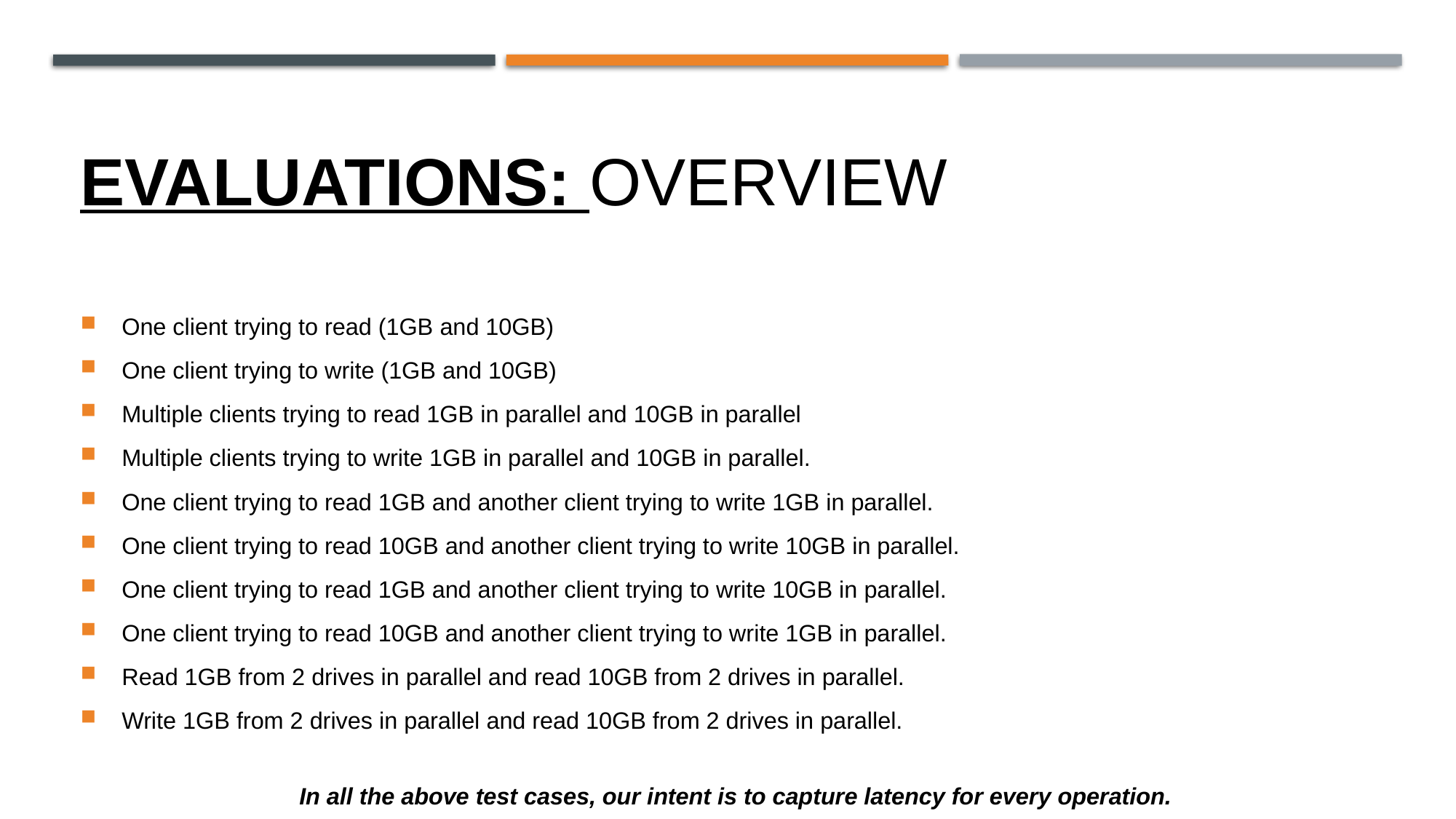

# Evaluations: Overview

One client trying to read (1GB and 10GB)
One client trying to write (1GB and 10GB)
Multiple clients trying to read 1GB in parallel and 10GB in parallel
Multiple clients trying to write 1GB in parallel and 10GB in parallel.
One client trying to read 1GB and another client trying to write 1GB in parallel.
One client trying to read 10GB and another client trying to write 10GB in parallel.
One client trying to read 1GB and another client trying to write 10GB in parallel.
One client trying to read 10GB and another client trying to write 1GB in parallel.
Read 1GB from 2 drives in parallel and read 10GB from 2 drives in parallel.
Write 1GB from 2 drives in parallel and read 10GB from 2 drives in parallel.

In all the above test cases, our intent is to capture latency for every operation.